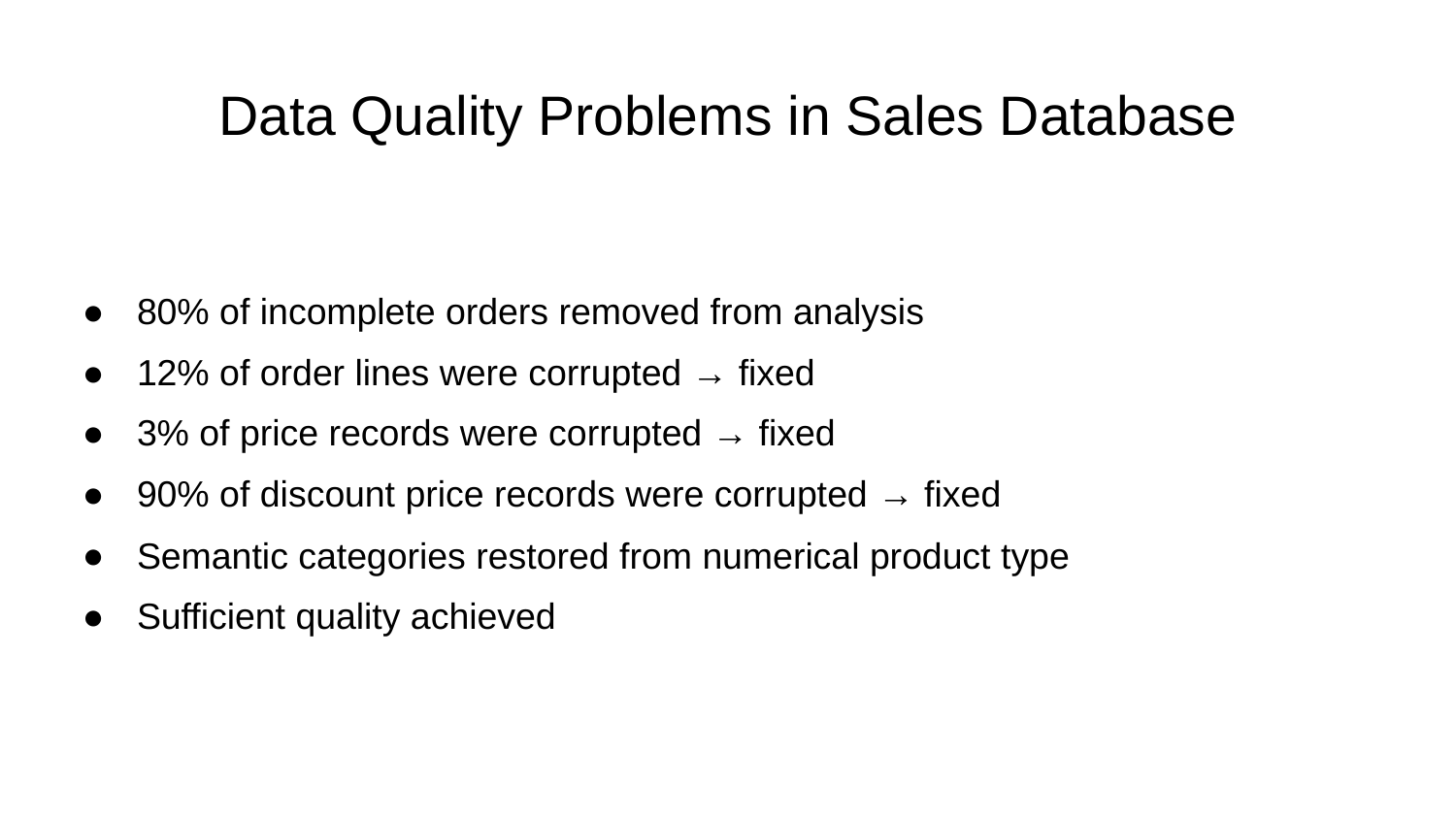

# Data Quality Problems in Sales Database
80% of incomplete orders removed from analysis
12% of order lines were corrupted → fixed
3% of price records were corrupted → fixed
90% of discount price records were corrupted → fixed
Semantic categories restored from numerical product type
Sufficient quality achieved